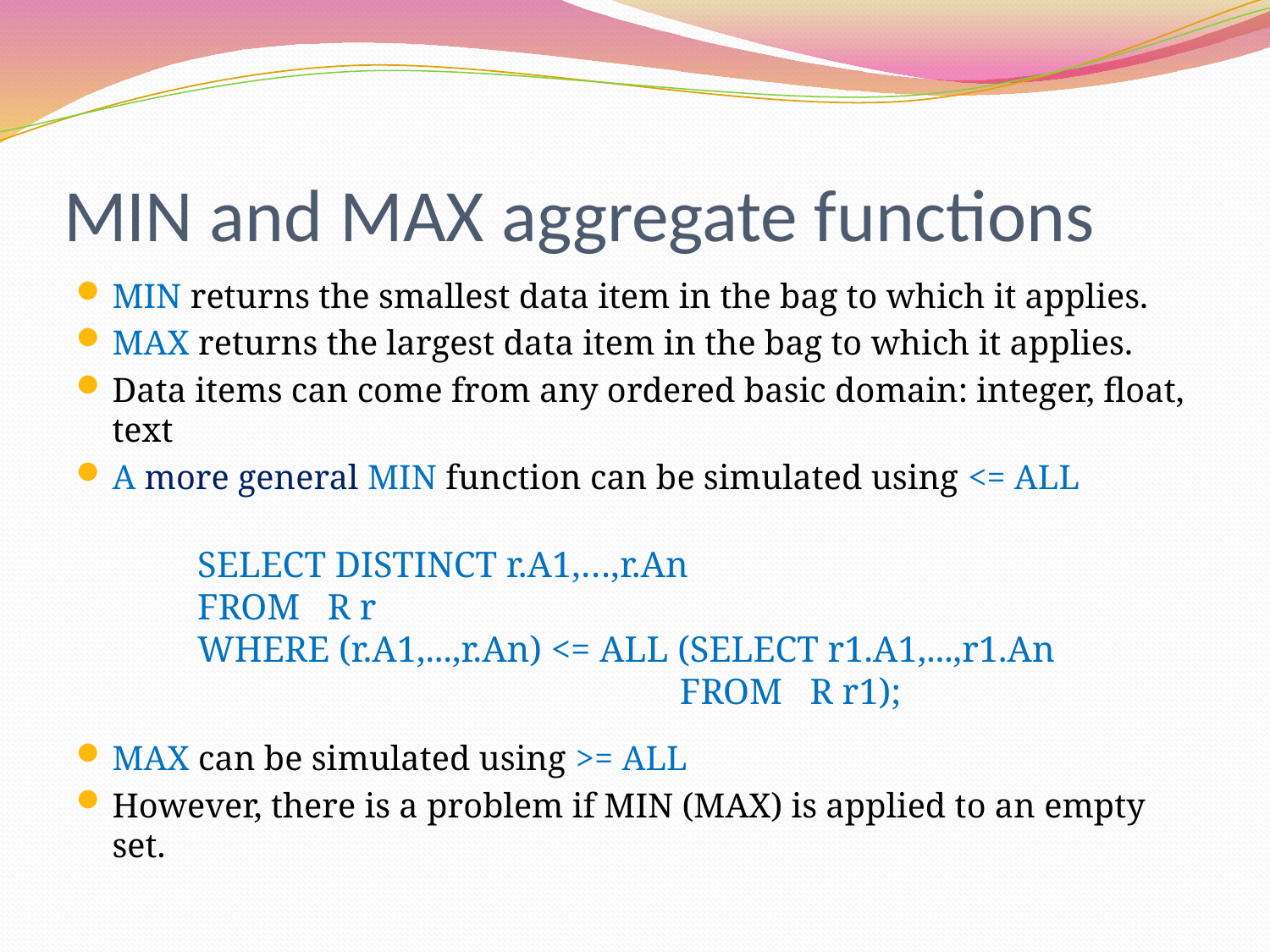

# MIN and MAX aggregate functions
MIN returns the smallest data item in the bag to which it applies.
MAX returns the largest data item in the bag to which it applies.
Data items can come from any ordered basic domain: integer, float, text
A more general MIN function can be simulated using <= ALL

MAX can be simulated using >= ALL
However, there is a problem if MIN (MAX) is applied to an empty set.

SELECT DISTINCT r.A1,…,r.An
FROM   R r
WHERE (r.A1,...,r.An) <= ALL (SELECT r1.A1,...,r1.An
                                                     FROM   R r1);